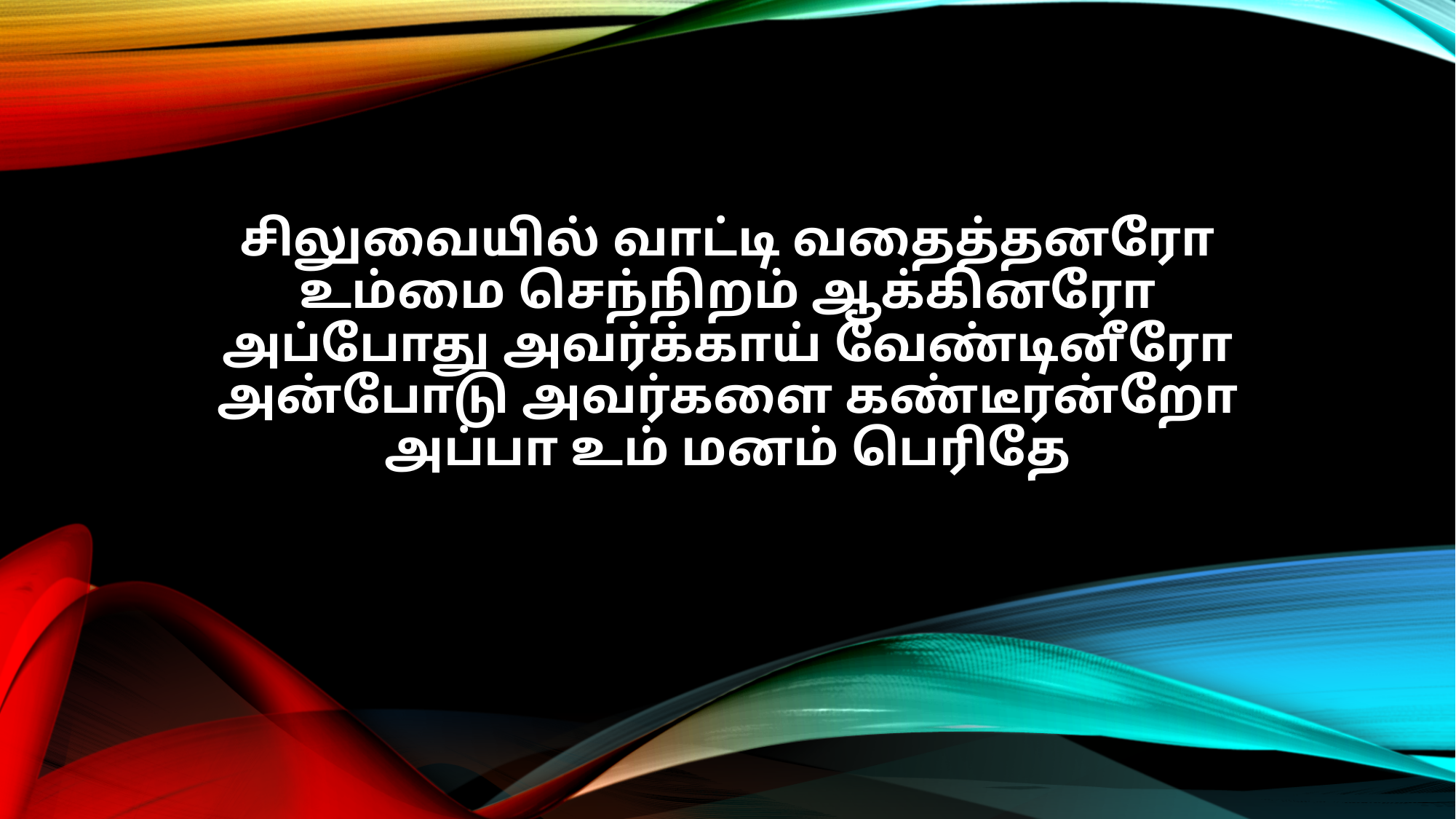

சிலுவையில் வாட்டி வதைத்தனரோ
உம்மை செந்நிறம் ஆக்கினரோ
அப்போது அவர்க்காய் வேண்டினீரோ
அன்போடு அவர்களை கண்டீரன்றோ
அப்பா உம் மனம் பெரிதே